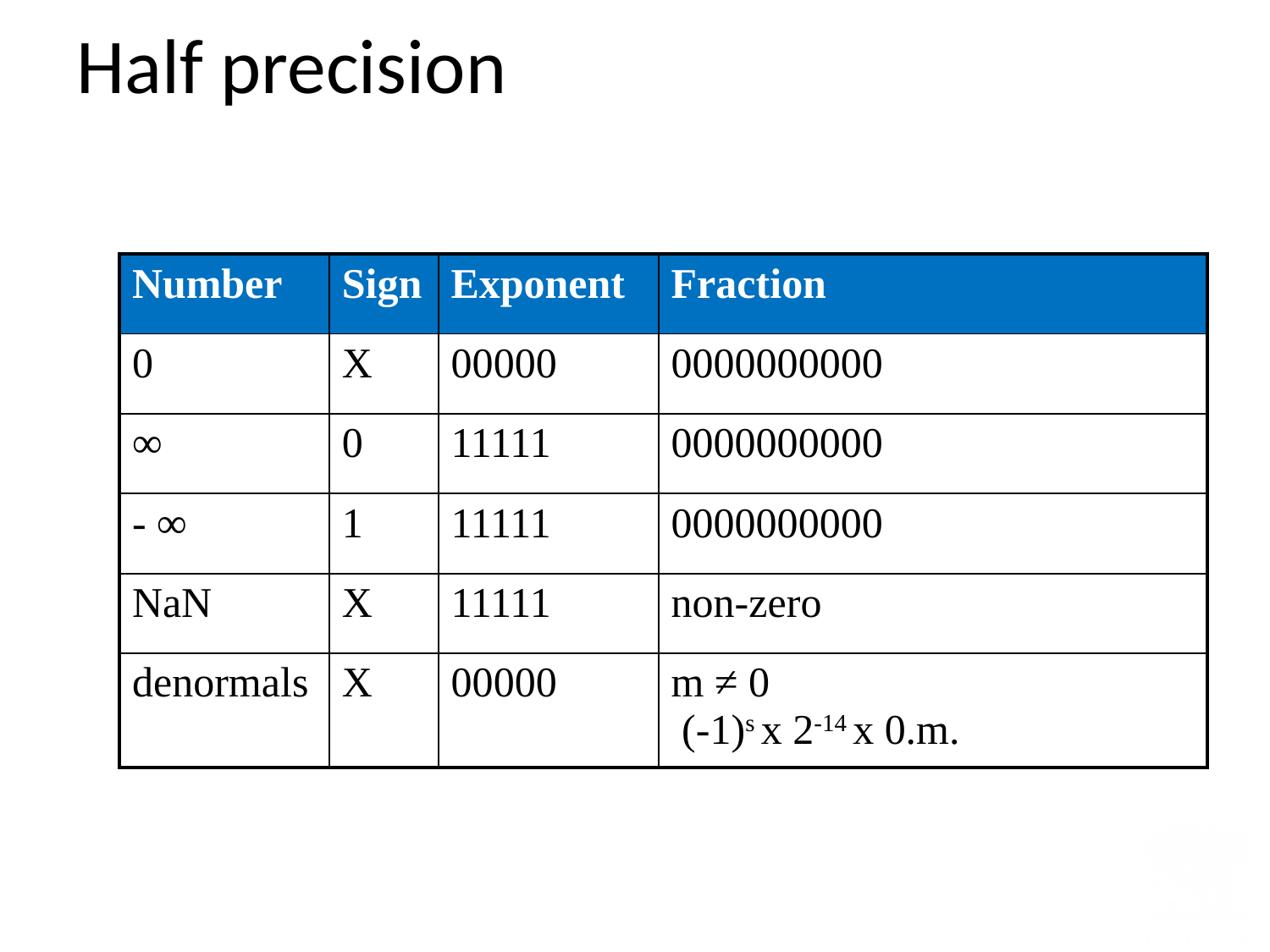

Half precision

| Number | Sign | Exponent | Fraction |
| --- | --- | --- | --- |
| 0 | X | 00000 | 0000000000 |
| ∞ | 0 | 11111 | 0000000000 |
| - ∞ | 1 | 11111 | 0000000000 |
| NaN | X | 11111 | non-zero |
| denormals | X | 00000 | m ≠ 0 (-1)s x 2-14 x 0.m. |